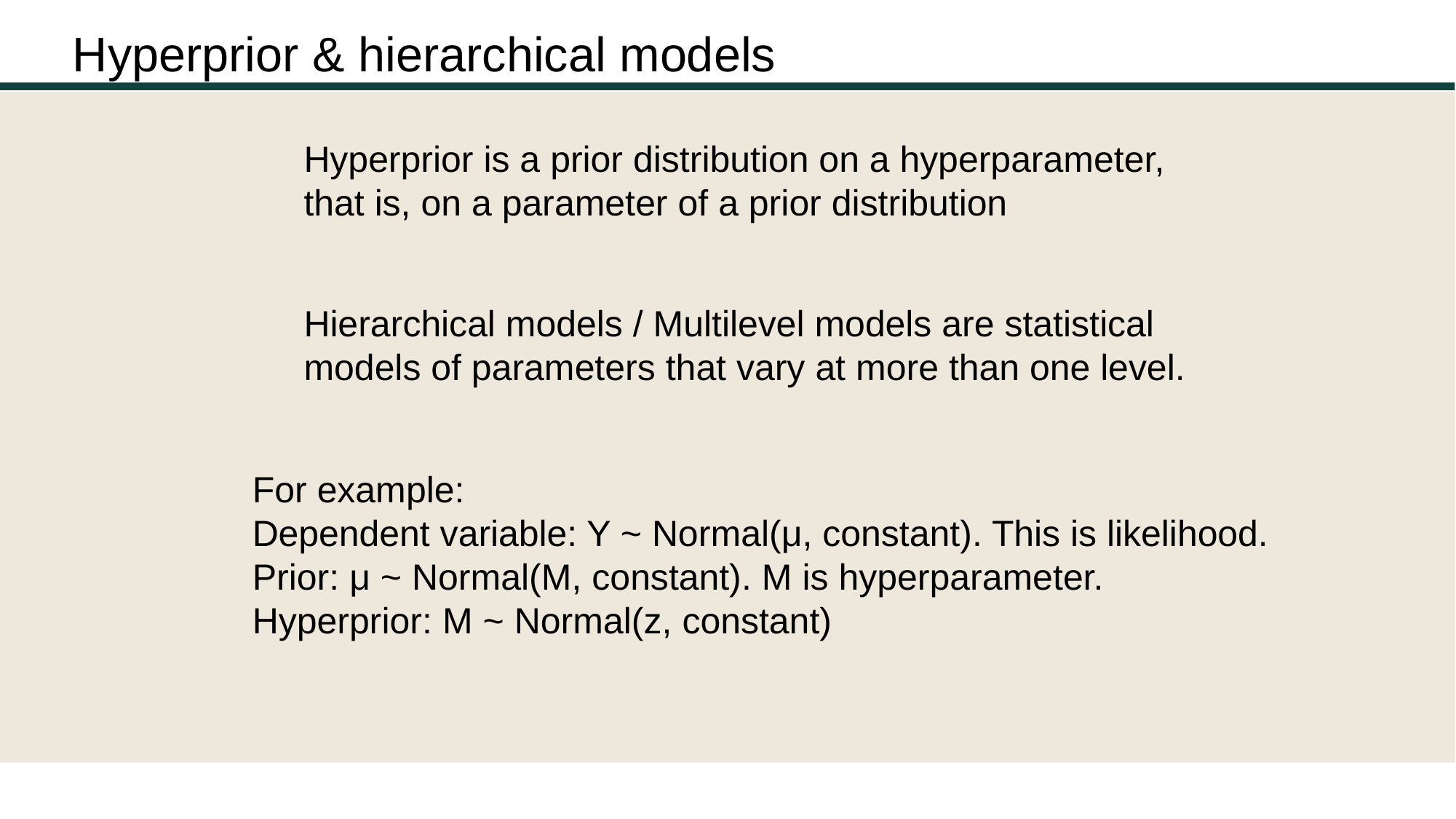

# Hyperprior & hierarchical models
Hyperprior is a prior distribution on a hyperparameter, that is, on a parameter of a prior distribution
Hierarchical models / Multilevel models are statistical models of parameters that vary at more than one level.
For example:
Dependent variable: Y ~ Normal(μ, constant). This is likelihood.
Prior: μ ~ Normal(M, constant). M is hyperparameter.
Hyperprior: M ~ Normal(z, constant)